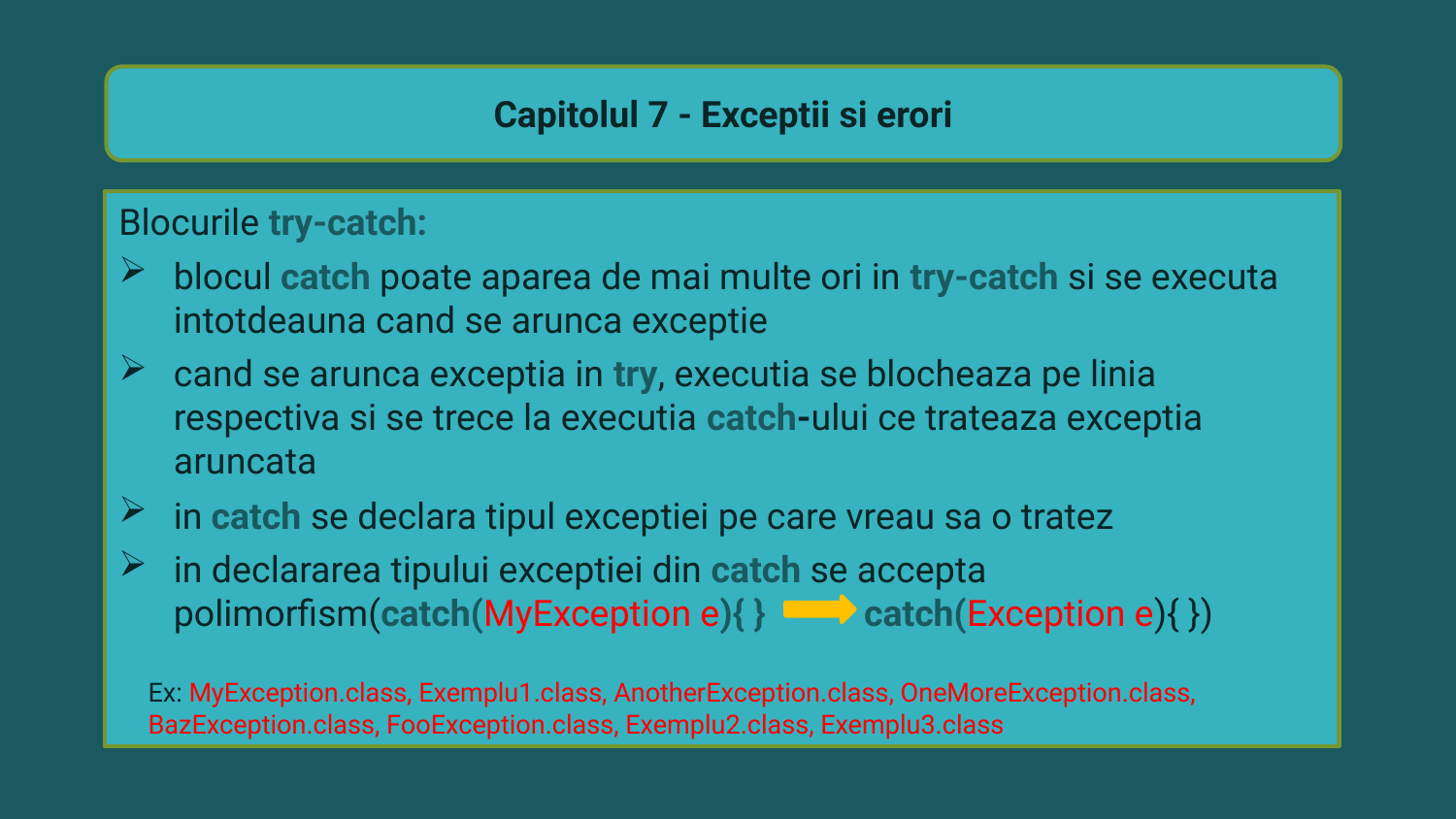

Capitolul 7 - Exceptii si erori
Blocurile try-catch:
blocul catch poate aparea de mai multe ori in try-catch si se executa intotdeauna cand se arunca exceptie
cand se arunca exceptia in try, executia se blocheaza pe linia respectiva si se trece la executia catch-ului ce trateaza exceptia aruncata
in catch se declara tipul exceptiei pe care vreau sa o tratez
in declararea tipului exceptiei din catch se accepta polimorfism(catch(MyException e){ }           catch(Exception e){ })

Ex: MyException.class, Exemplu1.class, AnotherException.class, OneMoreException.class, BazException.class, FooException.class, Exemplu2.class, Exemplu3.class